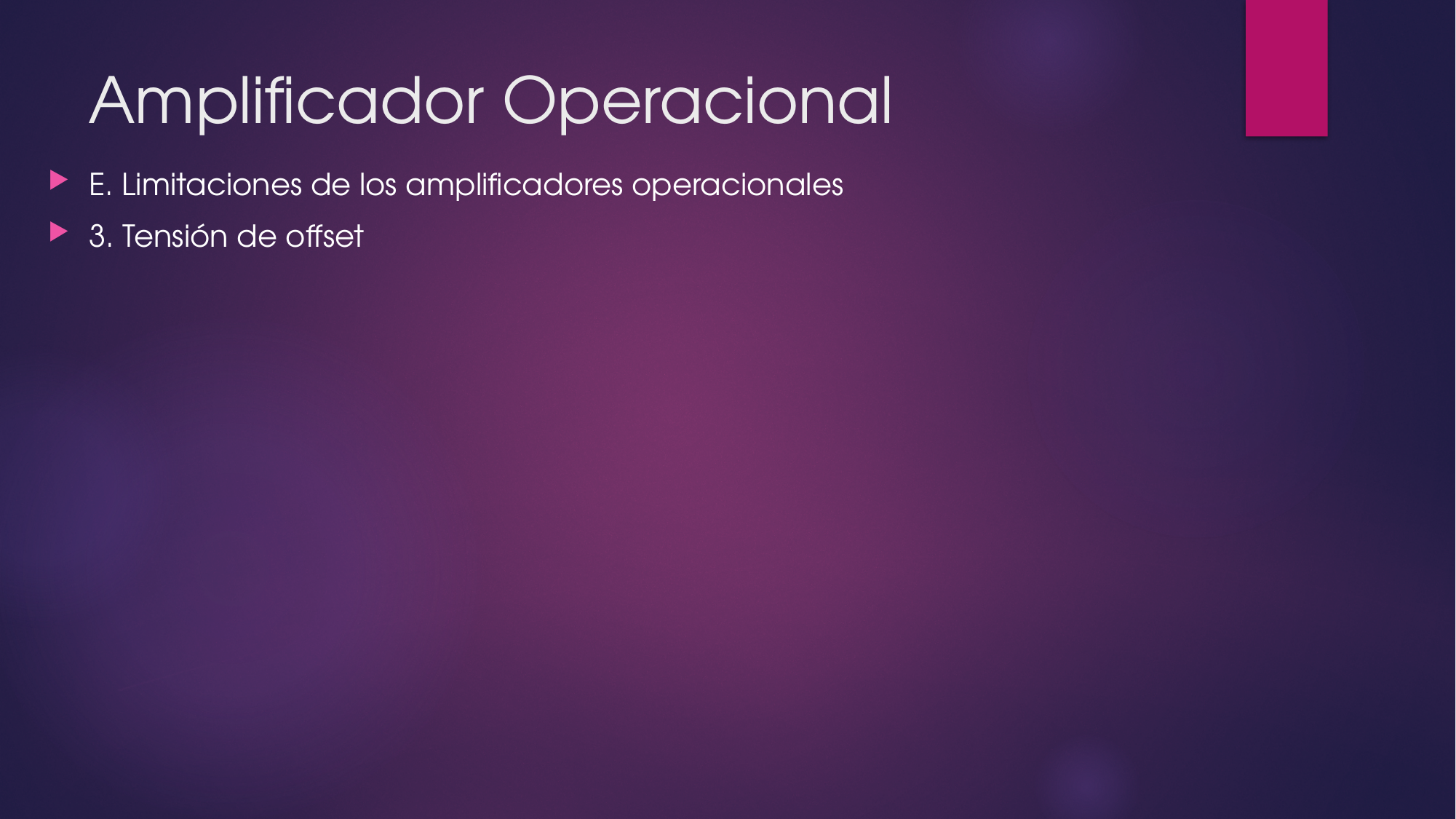

# Amplificador Operacional
E. Limitaciones de los amplificadores operacionales
3. Tensión de offset